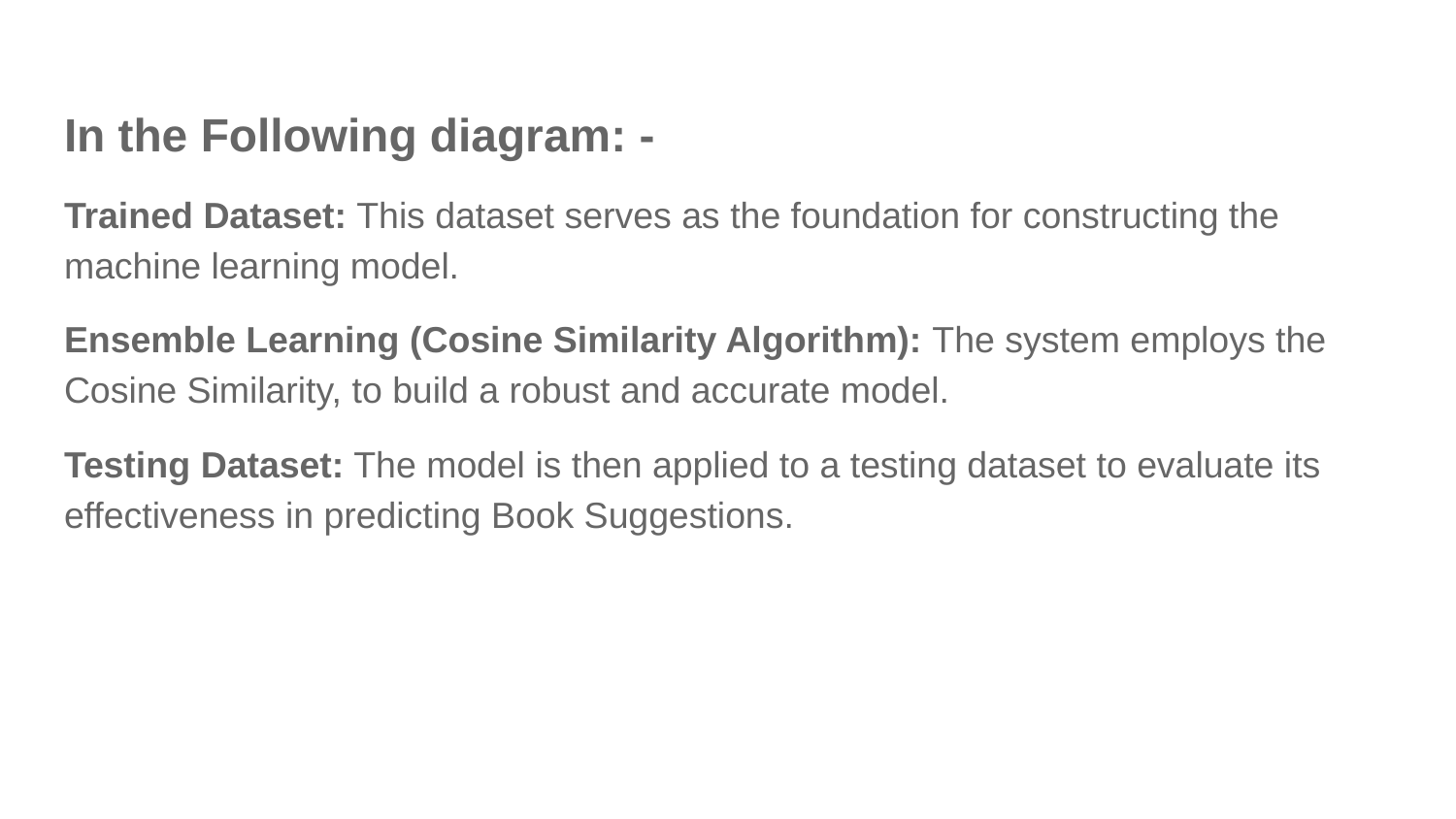

In the Following diagram: -
Trained Dataset: This dataset serves as the foundation for constructing the machine learning model.
Ensemble Learning (Cosine Similarity Algorithm): The system employs the Cosine Similarity, to build a robust and accurate model.
Testing Dataset: The model is then applied to a testing dataset to evaluate its effectiveness in predicting Book Suggestions.